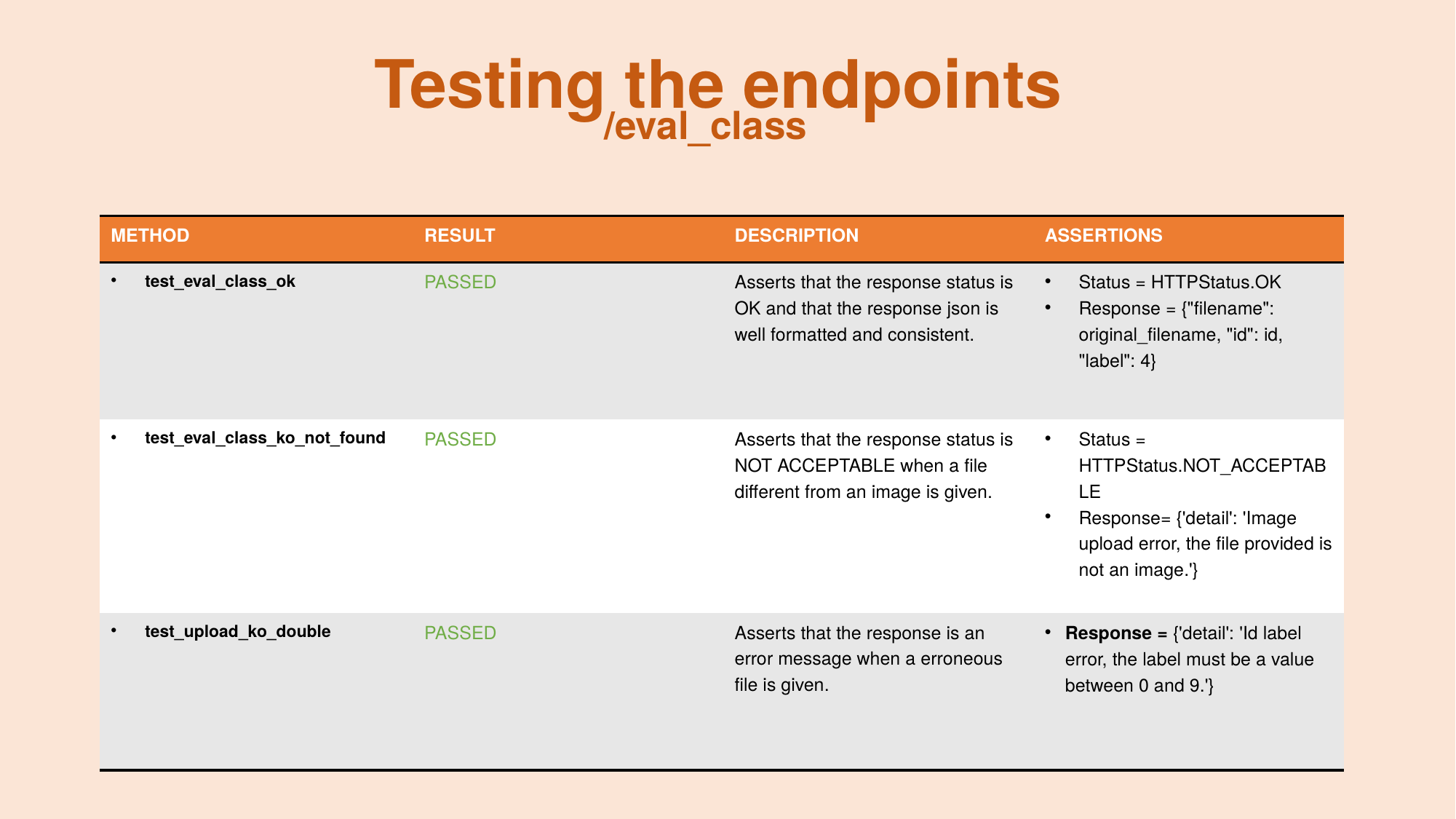

# Testing the endpoints
				/eval_class

| METHOD | RESULT | DESCRIPTION | ASSERTIONS |
| --- | --- | --- | --- |
| test\_eval\_class\_ok | PASSED | Asserts that the response status is OK and that the response json is well formatted and consistent. | Status = HTTPStatus.OK Response = {"filename": original\_filename, "id": id, "label": 4} |
| test\_eval\_class\_ko\_not\_found | PASSED | Asserts that the response status is NOT ACCEPTABLE when a file different from an image is given. | Status = HTTPStatus.NOT\_ACCEPTABLE Response= {'detail': 'Image upload error, the file provided is not an image.'} |
| test\_upload\_ko\_double | PASSED | Asserts that the response is an error message when a erroneous file is given. | Response = {'detail': 'Id label error, the label must be a value between 0 and 9.'} |